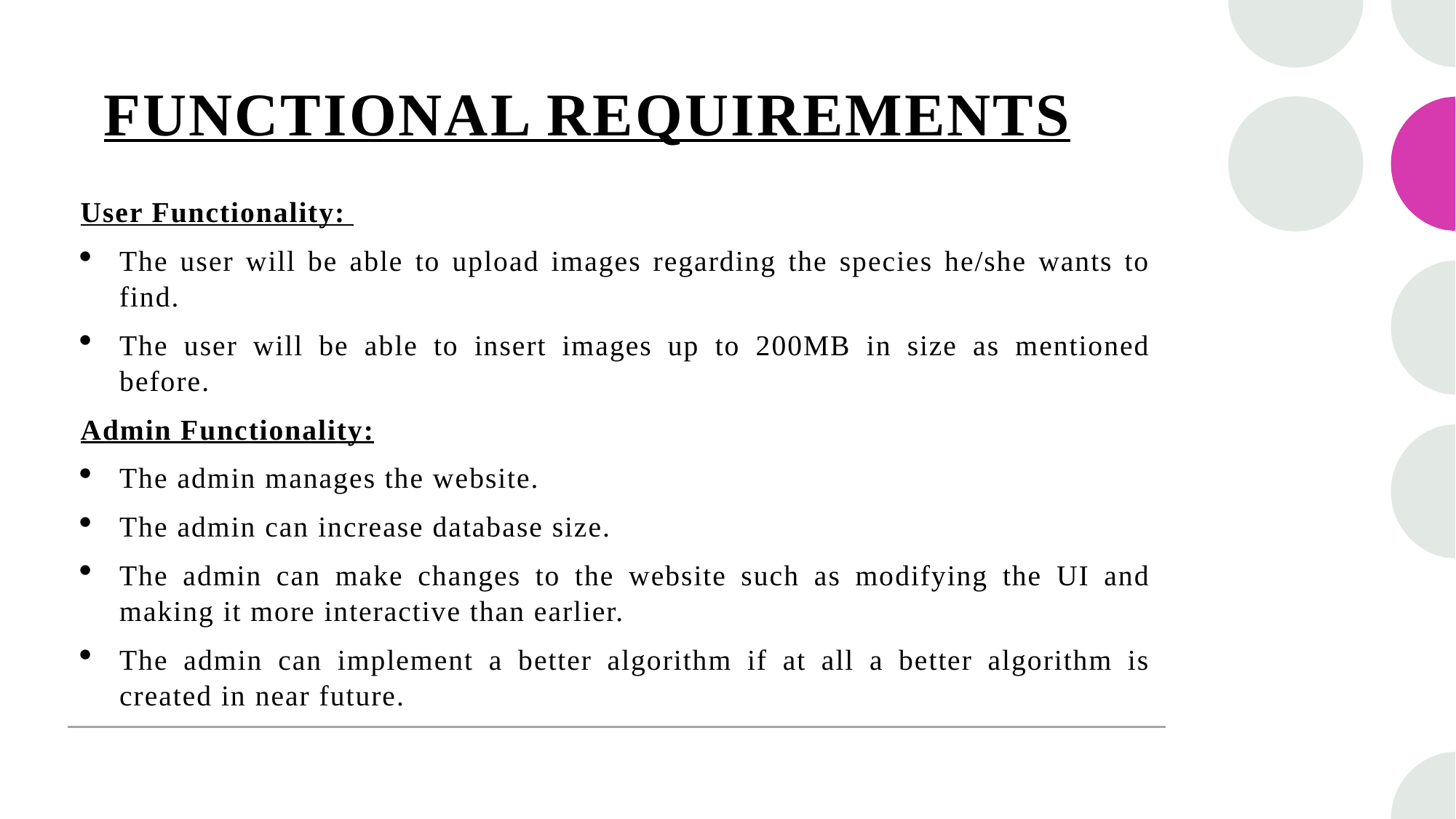

# FUNCTIONAL REQUIREMENTS
User Functionality:
The user will be able to upload images regarding the species he/she wants to find.
The user will be able to insert images up to 200MB in size as mentioned before.
Admin Functionality:
The admin manages the website.
The admin can increase database size.
The admin can make changes to the website such as modifying the UI and making it more interactive than earlier.
The admin can implement a better algorithm if at all a better algorithm is created in near future.